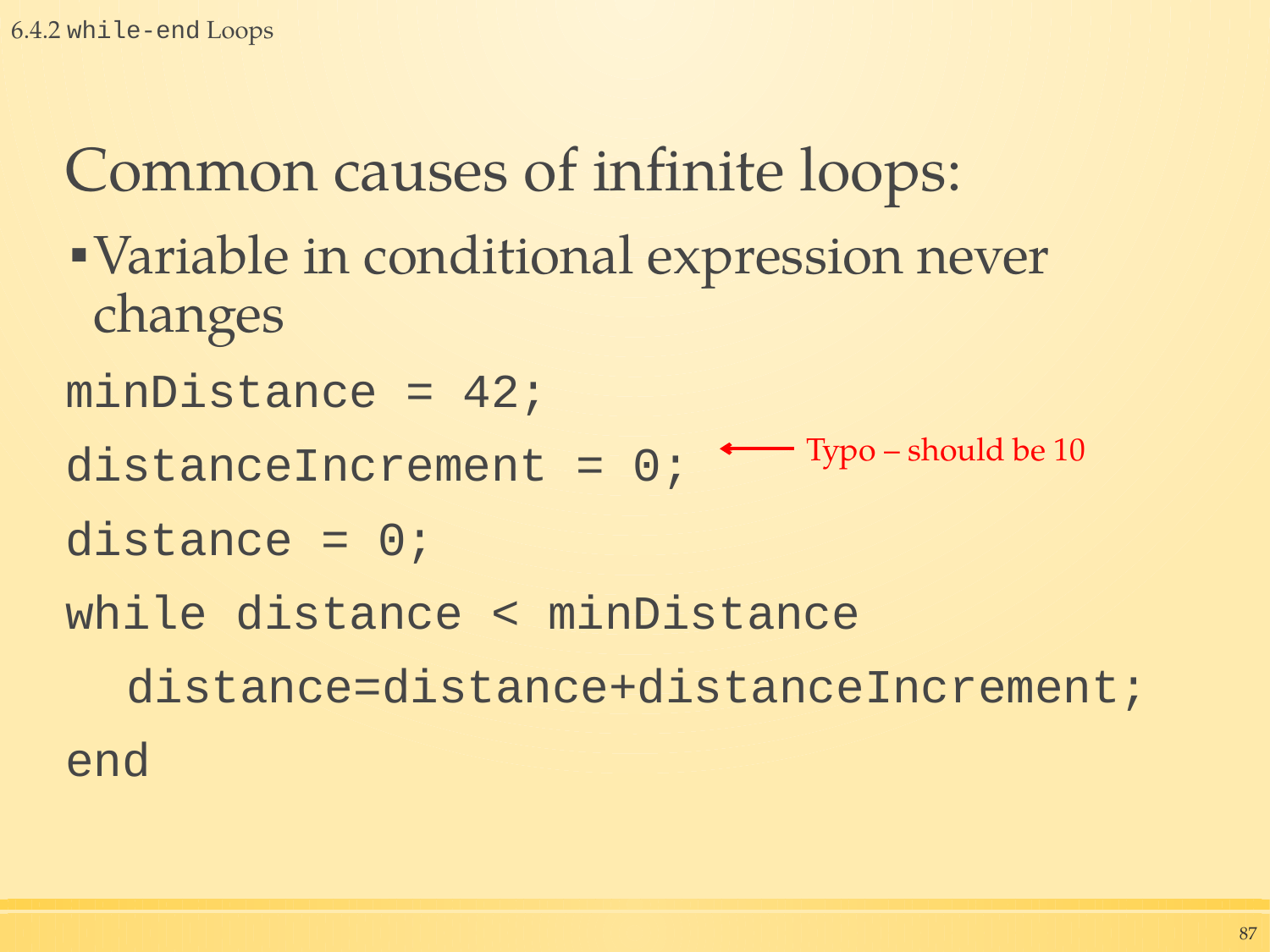

6.4.2 while-end Loops
Common causes of infinite loops:
Variable in conditional expression never changes
minDistance = 42;
distanceIncrement = 0;
distance = 0;
while distance < minDistance
	distance=distance+distanceIncrement;
end

Typo – should be 10
87